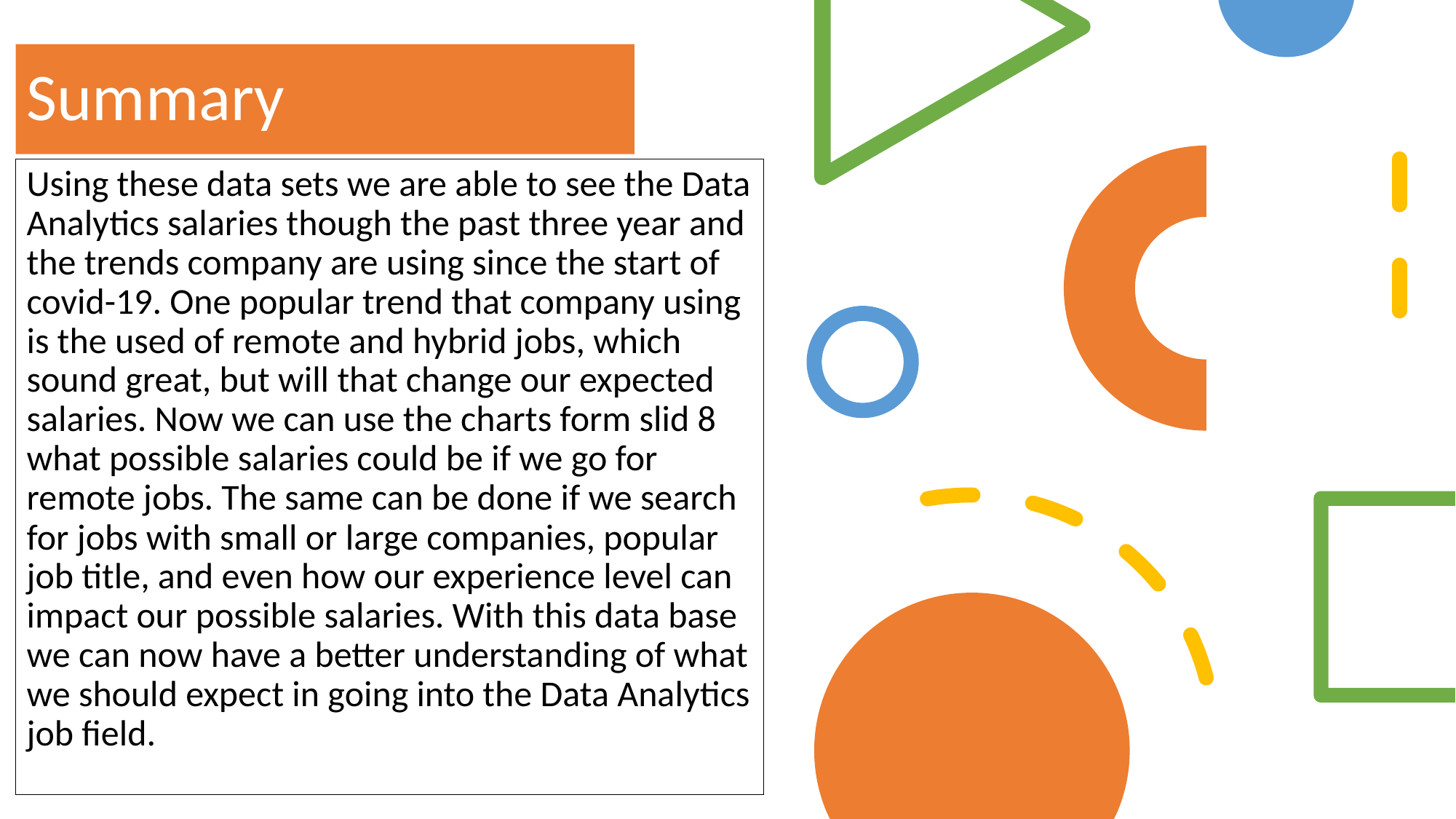

# Summary

Using these data sets we are able to see the Data Analytics salaries though the past three year and the trends company are using since the start of covid-19. One popular trend that company using is the used of remote and hybrid jobs, which sound great, but will that change our expected salaries. Now we can use the charts form slid 8 what possible salaries could be if we go for remote jobs. The same can be done if we search for jobs with small or large companies, popular job title, and even how our experience level can impact our possible salaries. With this data base we can now have a better understanding of what we should expect in going into the Data Analytics job field.